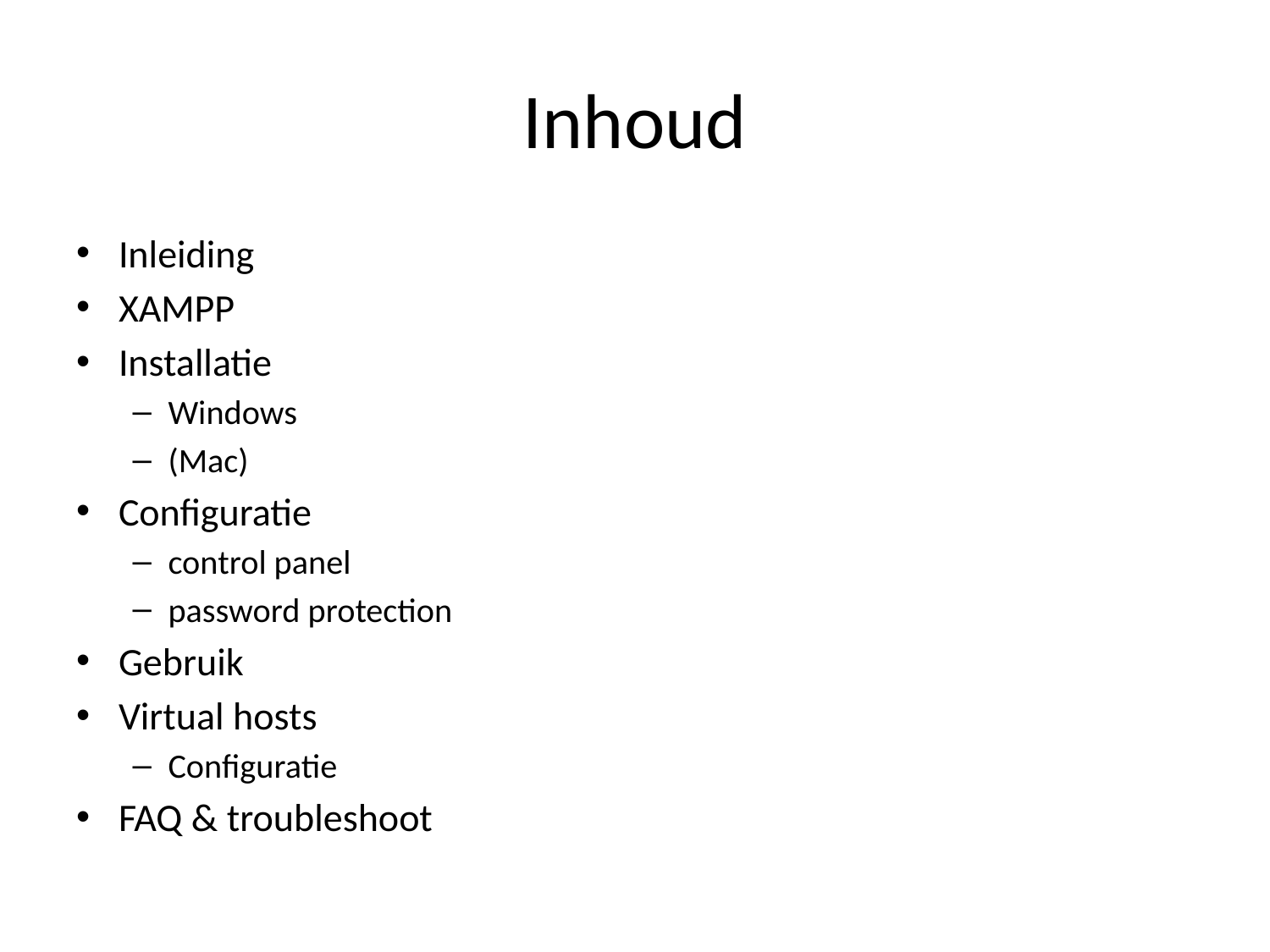

# Inhoud
Inleiding
XAMPP
Installatie
Windows
(Mac)
Configuratie
control panel
password protection
Gebruik
Virtual hosts
Configuratie
FAQ & troubleshoot